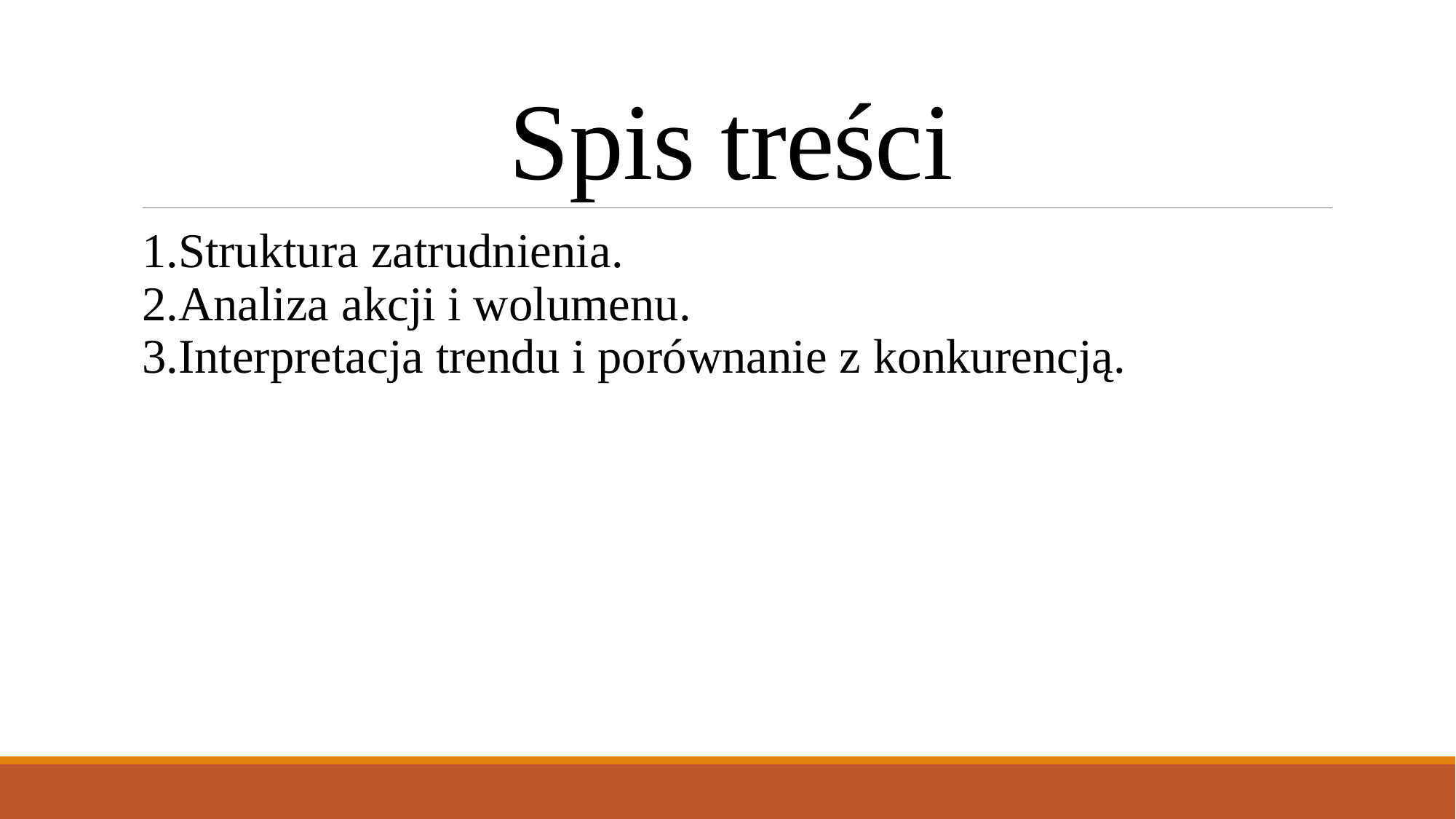

# Spis treści
1.Struktura zatrudnienia.
2.Analiza akcji i wolumenu.
3.Interpretacja trendu i porównanie z konkurencją.